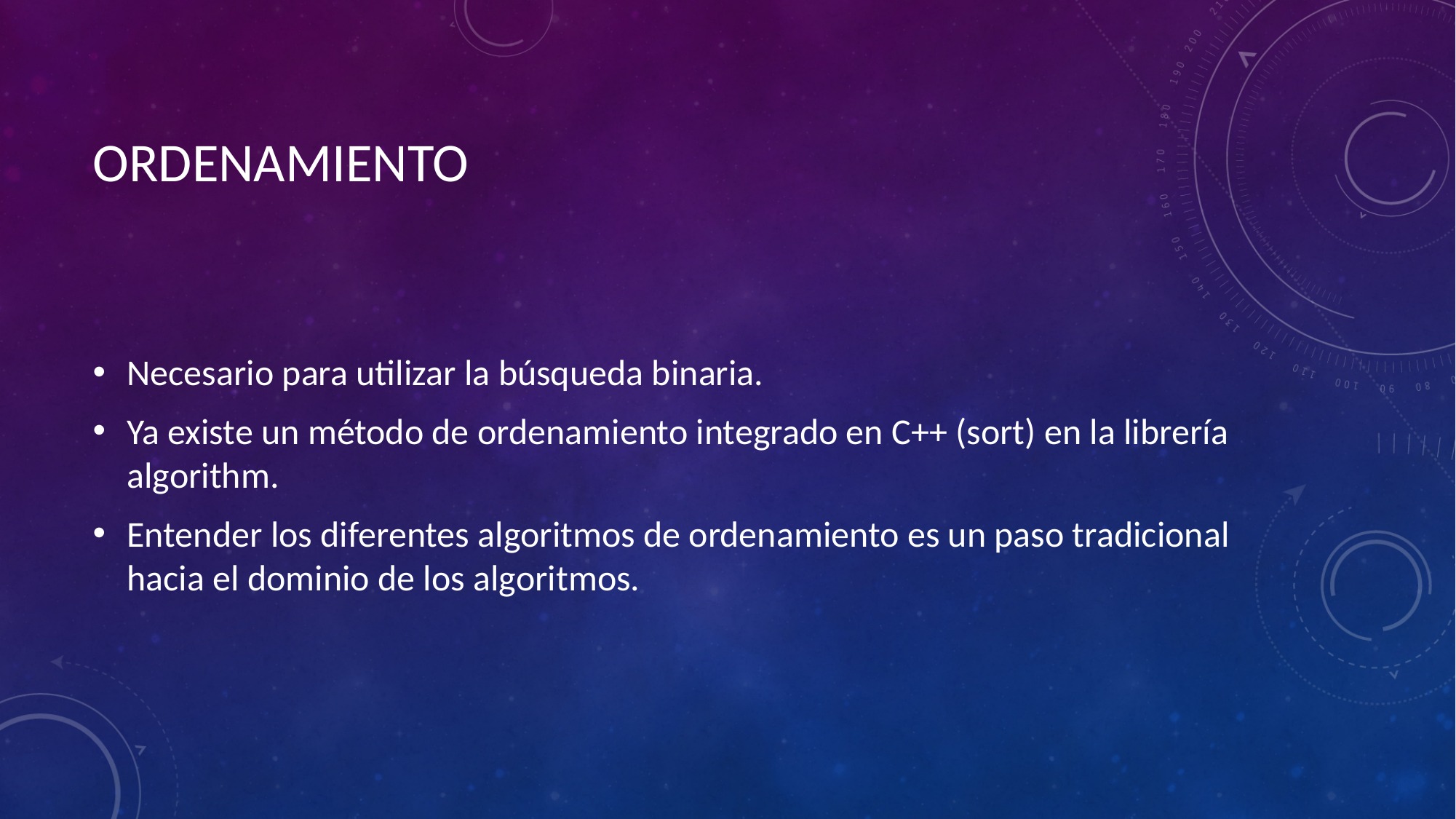

# ordenamiento
Necesario para utilizar la búsqueda binaria.
Ya existe un método de ordenamiento integrado en C++ (sort) en la librería algorithm.
Entender los diferentes algoritmos de ordenamiento es un paso tradicional hacia el dominio de los algoritmos.